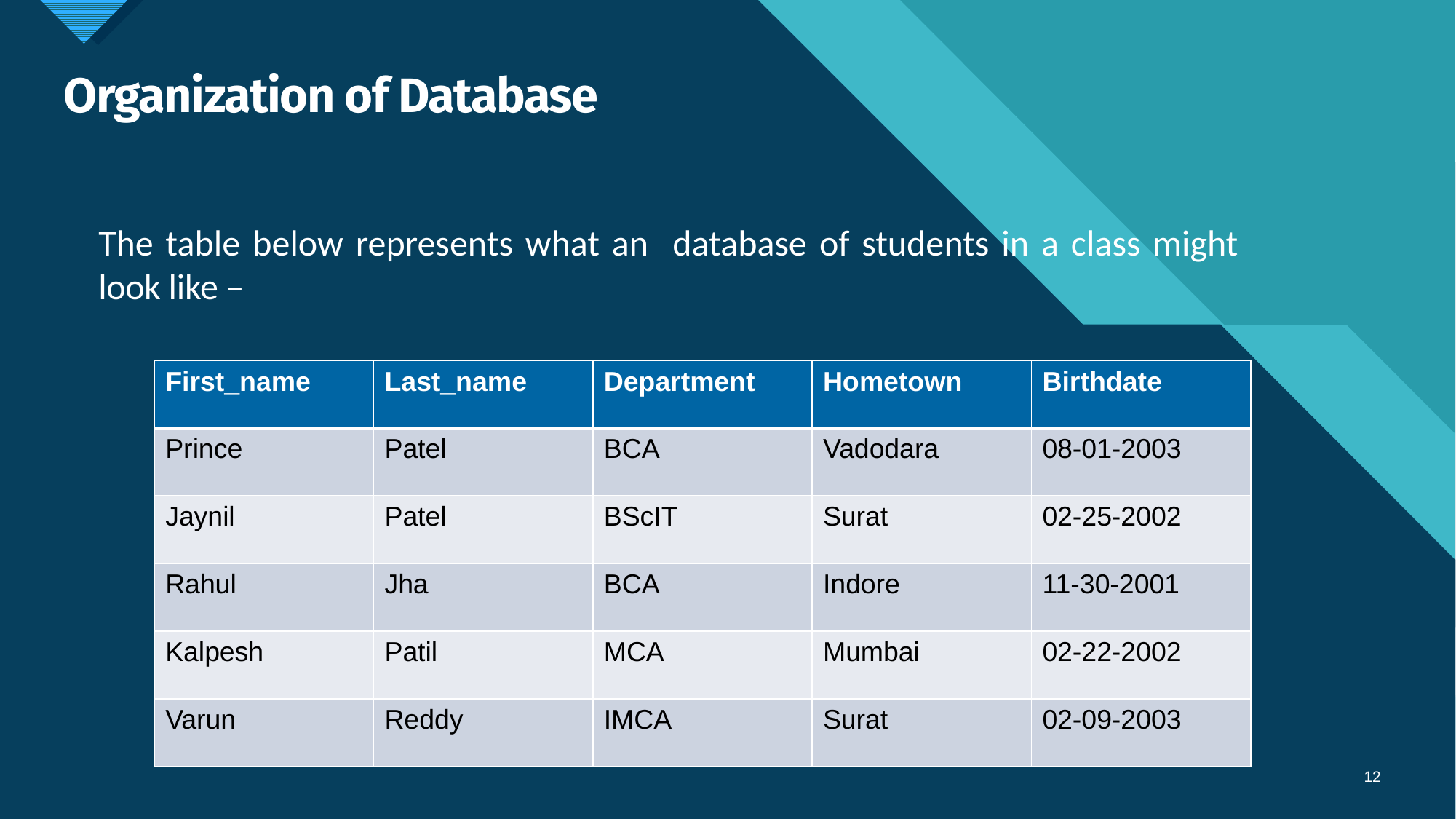

# Organization of Database
The table below represents what an  database of students in a class might look like –
| First\_name | Last\_name | Department | Hometown | Birthdate |
| --- | --- | --- | --- | --- |
| Prince | Patel | BCA | Vadodara | 08-01-2003 |
| Jaynil | Patel | BScIT | Surat | 02-25-2002 |
| Rahul | Jha | BCA | Indore | 11-30-2001 |
| Kalpesh | Patil | MCA | Mumbai | 02-22-2002 |
| Varun | Reddy | IMCA | Surat | 02-09-2003 |
12